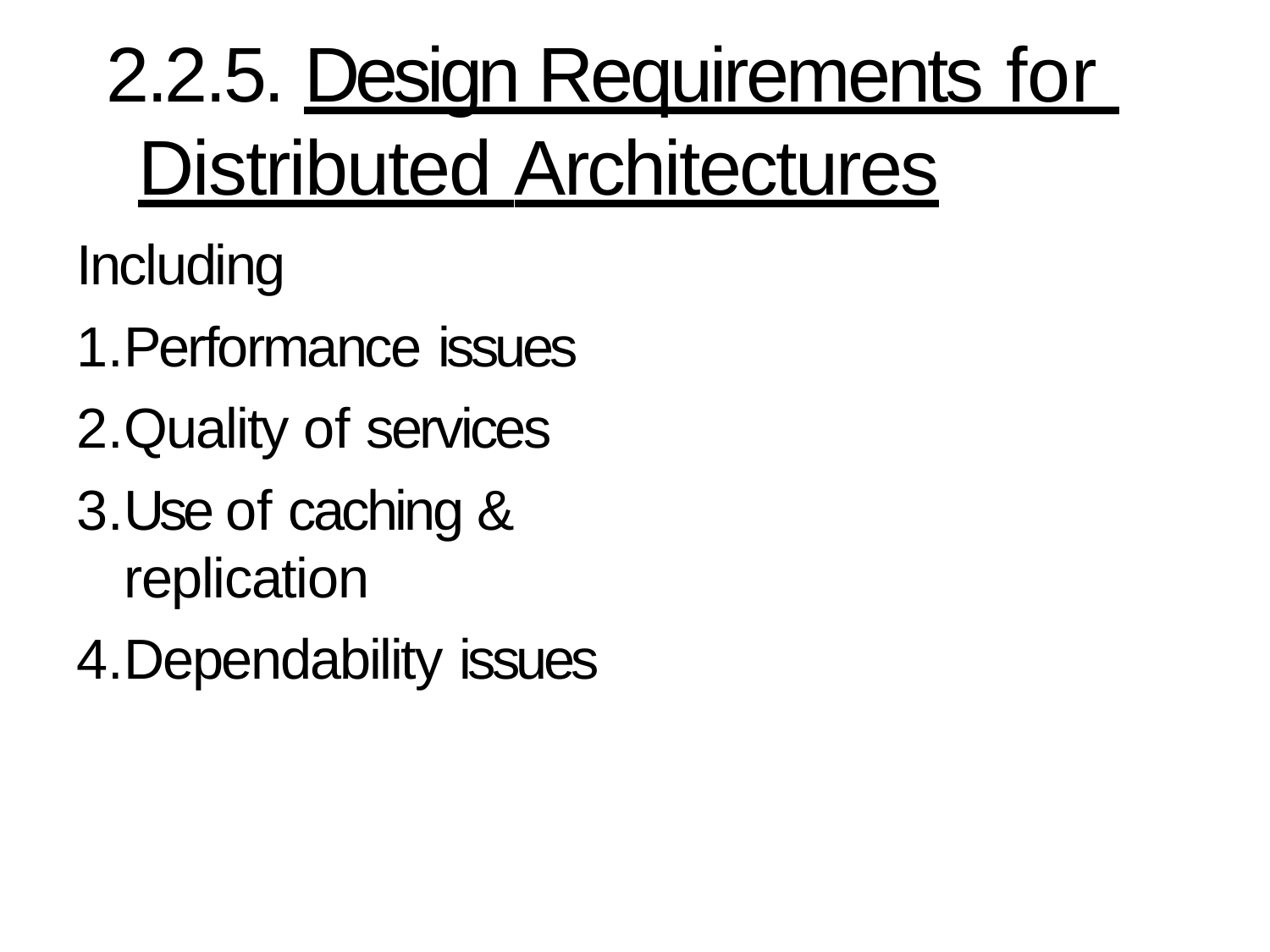

# 2.2.5. Design Requirements for  Distributed Architectures
Including
Performance issues
Quality of services
Use of caching & replication
Dependability issues